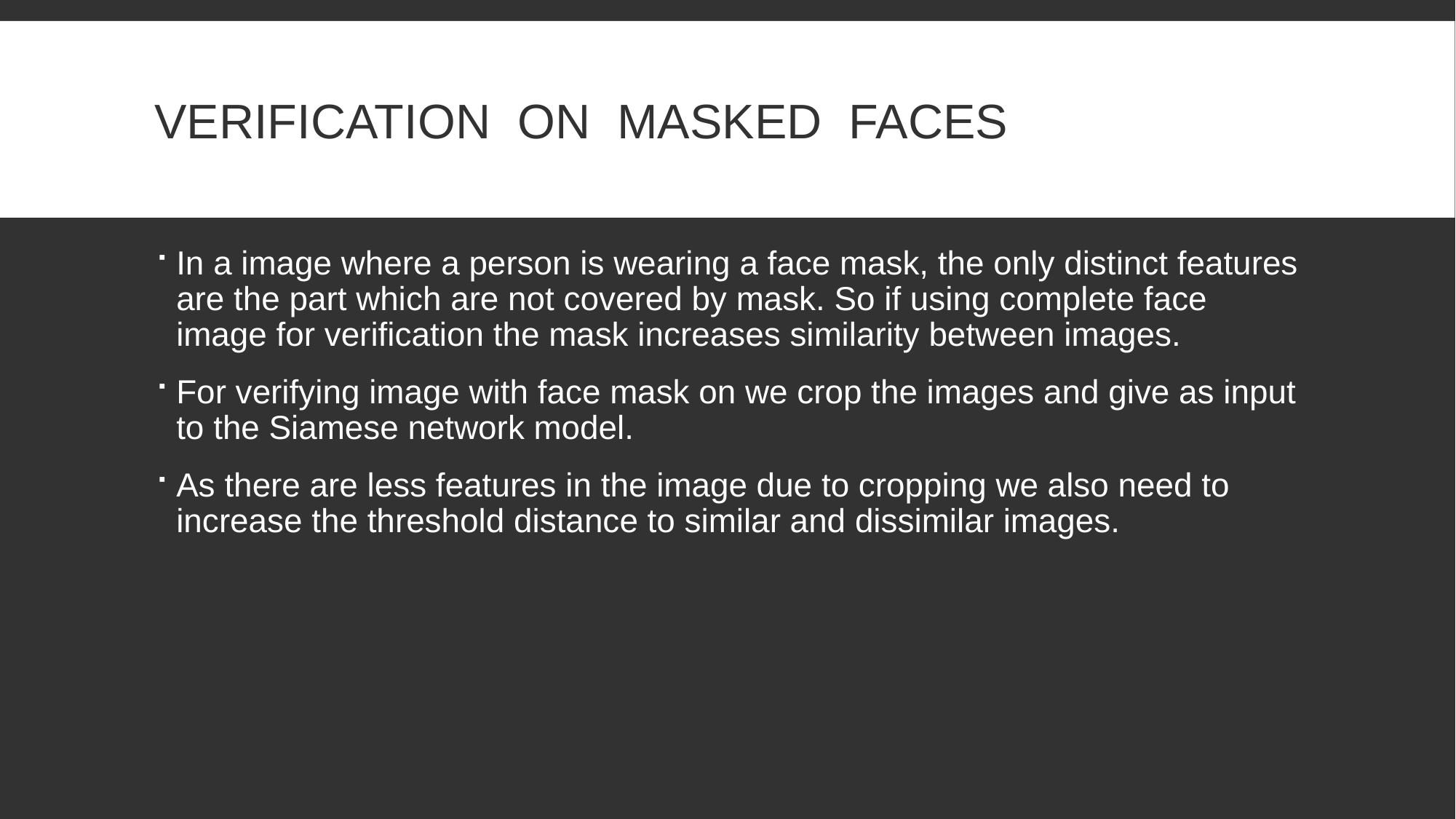

# Verification  On  Masked  FAces
In a image where a person is wearing a face mask, the only distinct features are the part which are not covered by mask. So if using complete face image for verification the mask increases similarity between images.
For verifying image with face mask on we crop the images and give as input to the Siamese network model.
As there are less features in the image due to cropping we also need to increase the threshold distance to similar and dissimilar images.